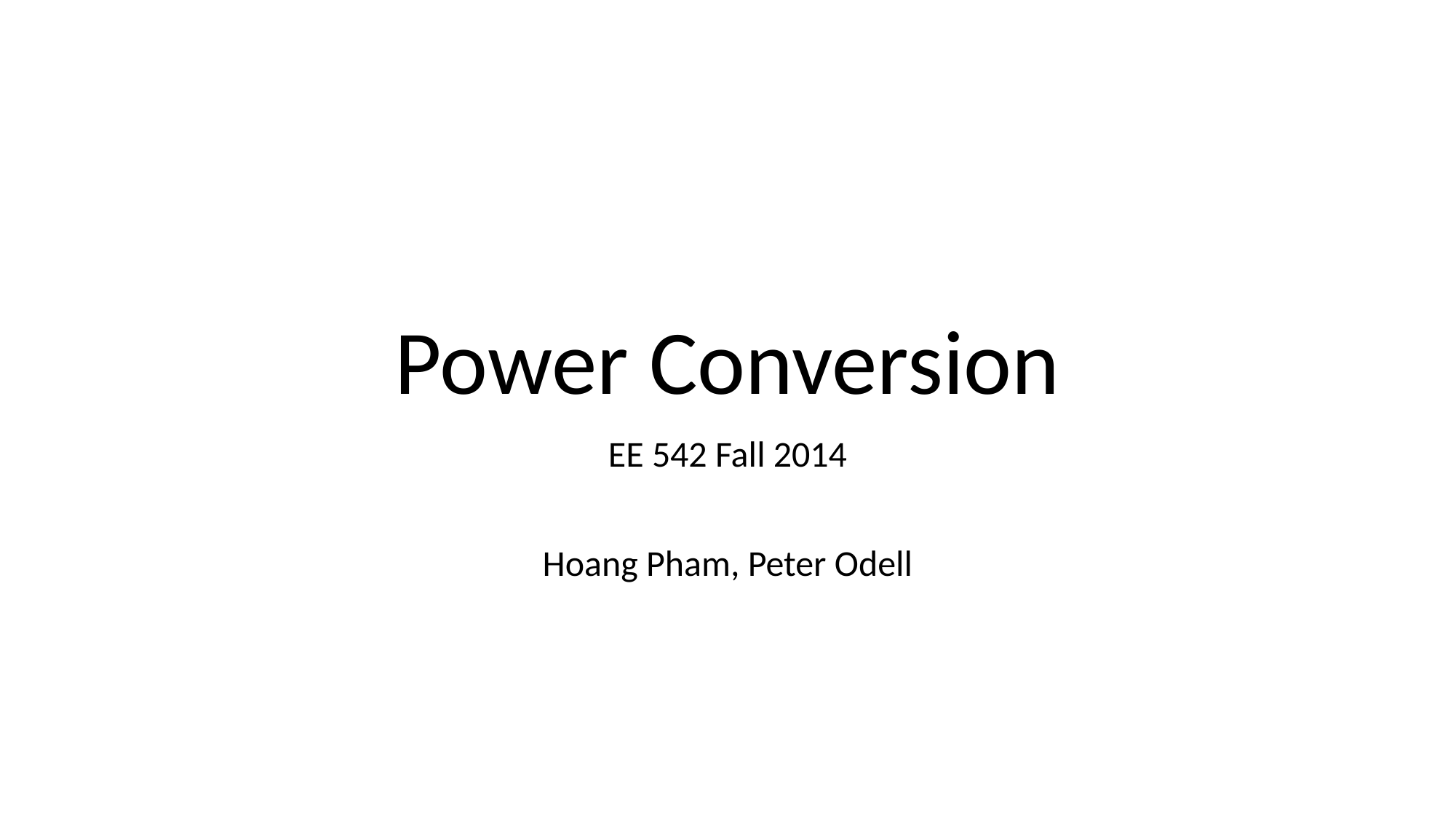

# Power Conversion
EE 542 Fall 2014

Hoang Pham, Peter Odell